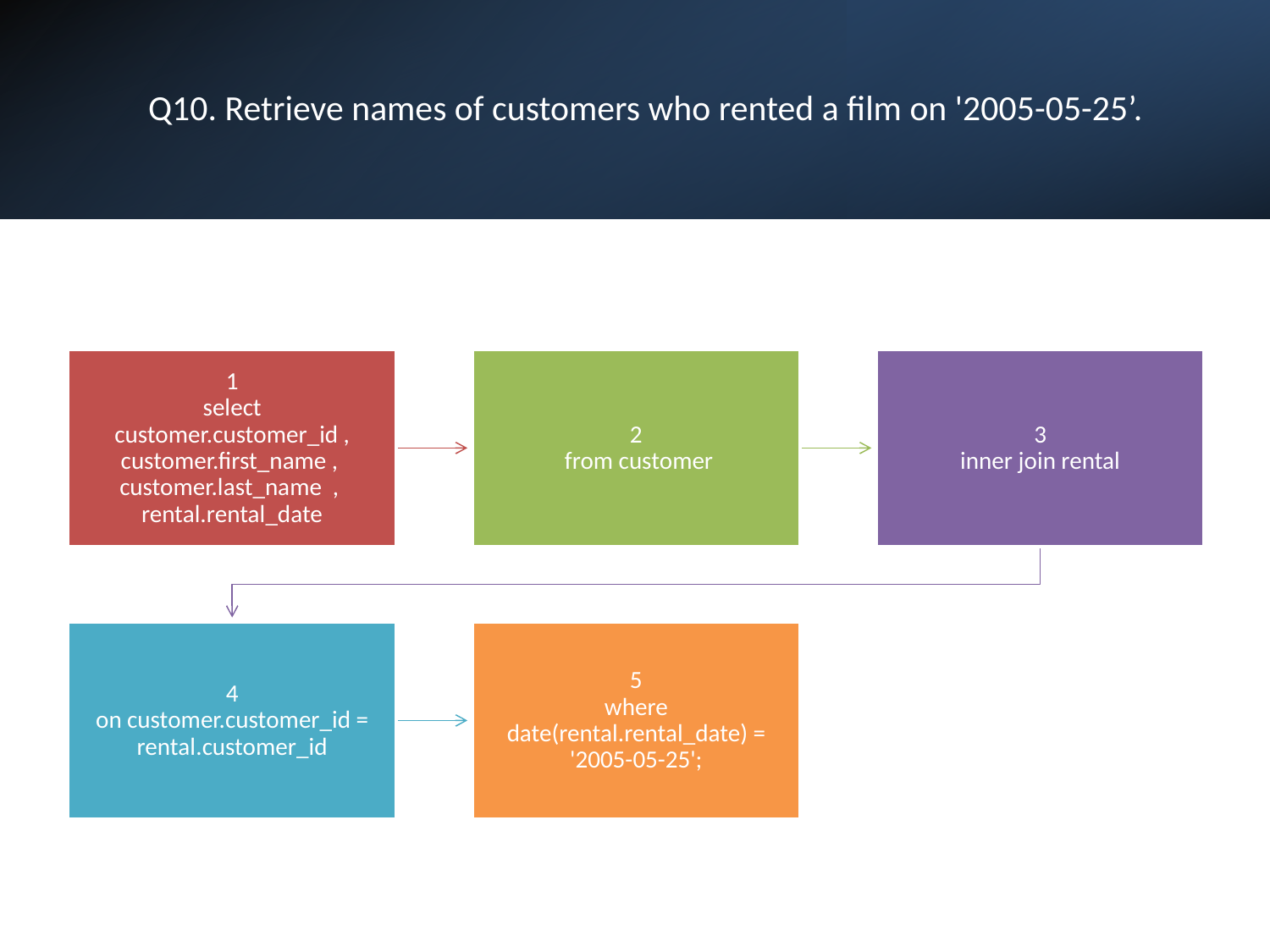

# Q10. Retrieve names of customers who rented a film on '2005-05-25’.

1
select customer.customer_id , customer.first_name ,  customer.last_name  ,  rental.rental_date

2
 from customer

3
inner join rental

4
on customer.customer_id = rental.customer_id
5
where date(rental.rental_date) = '2005-05-25';